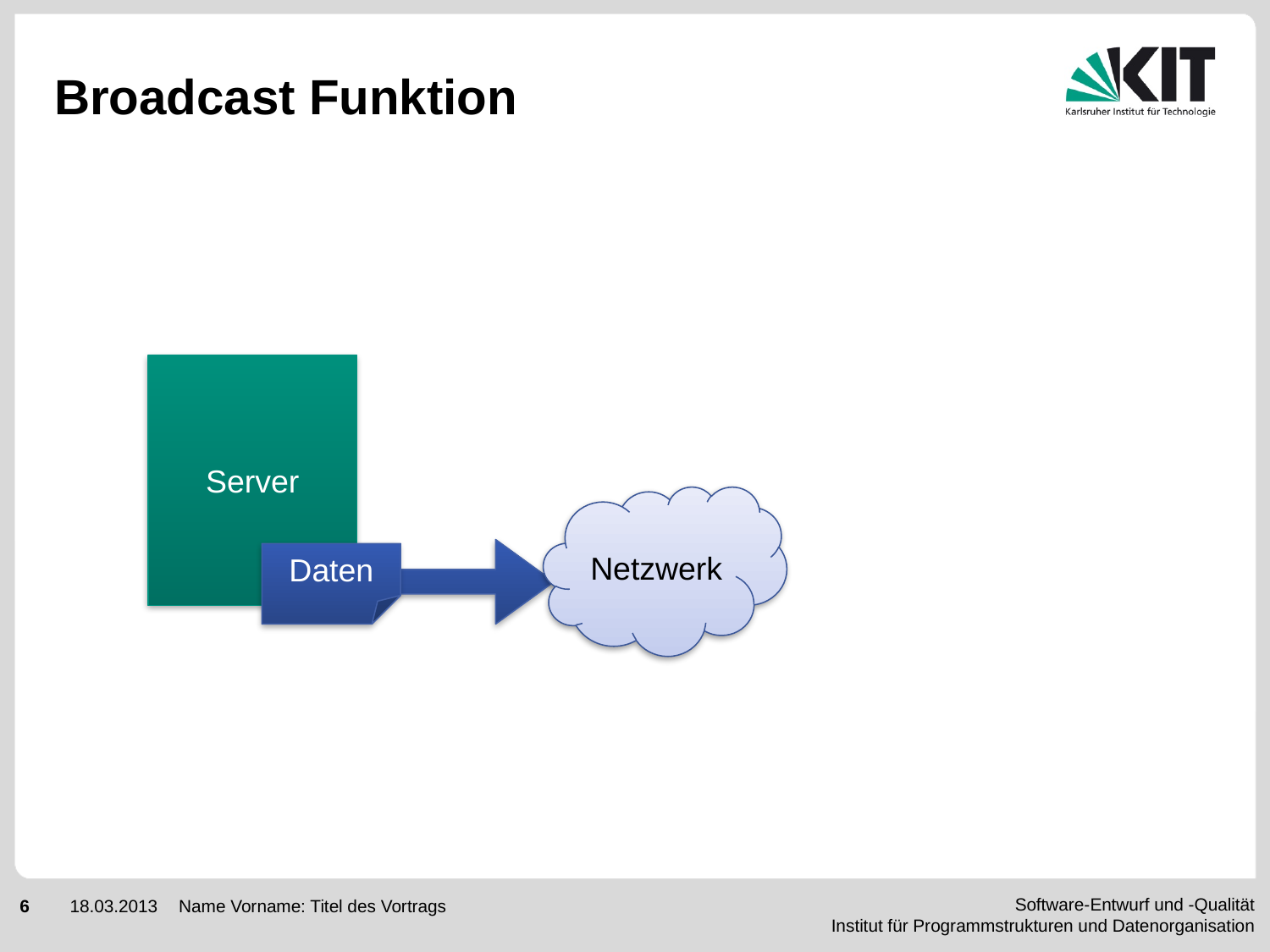

# Broadcast Funktion
Server
Netzwerk

Daten
Name Vorname: Titel des Vortrags